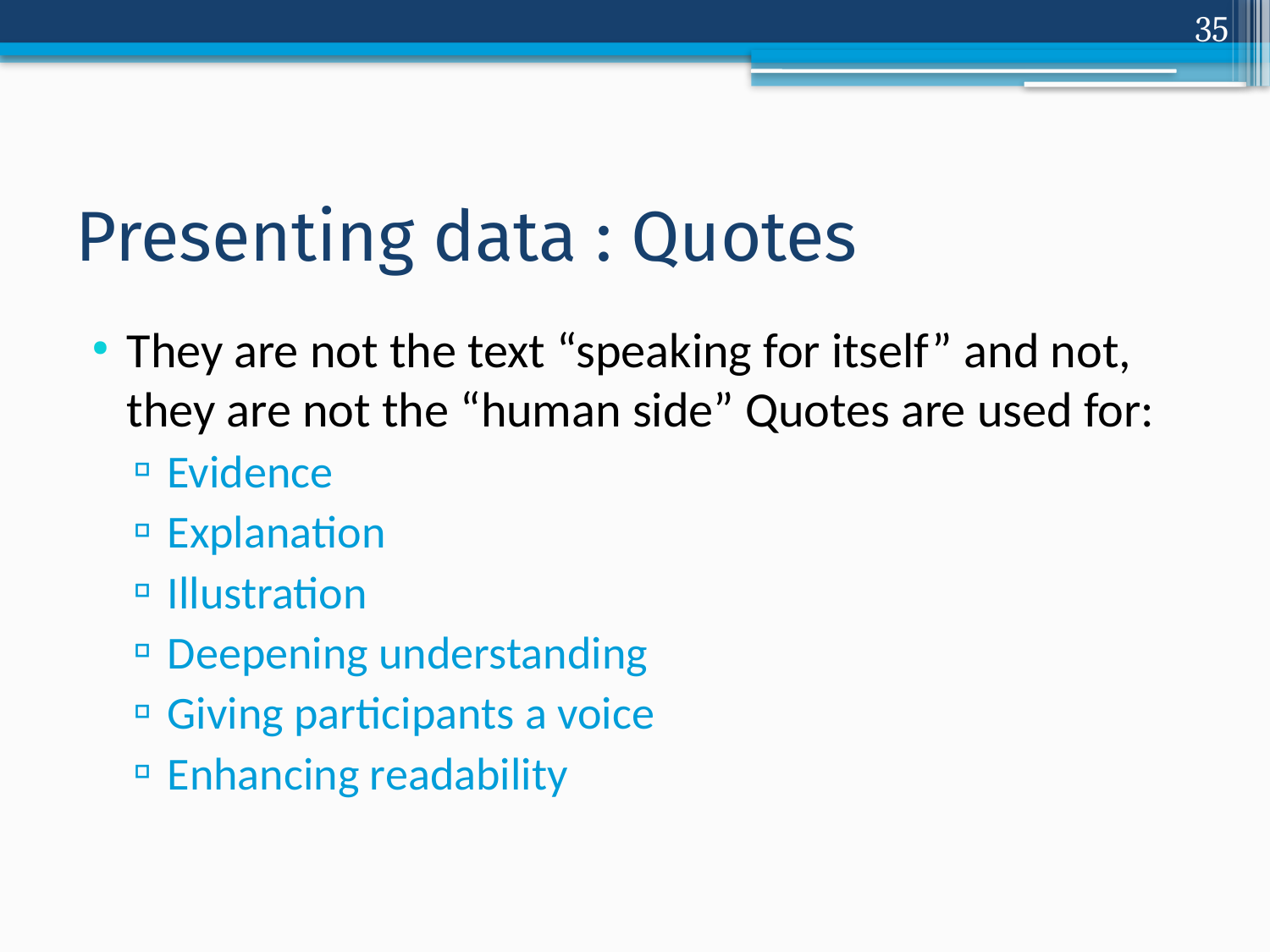

35
# Presenting data : Quotes
They are not the text “speaking for itself” and not, they are not the “human side” Quotes are used for:
Evidence
Explanation
Illustration
Deepening understanding
Giving participants a voice
Enhancing readability